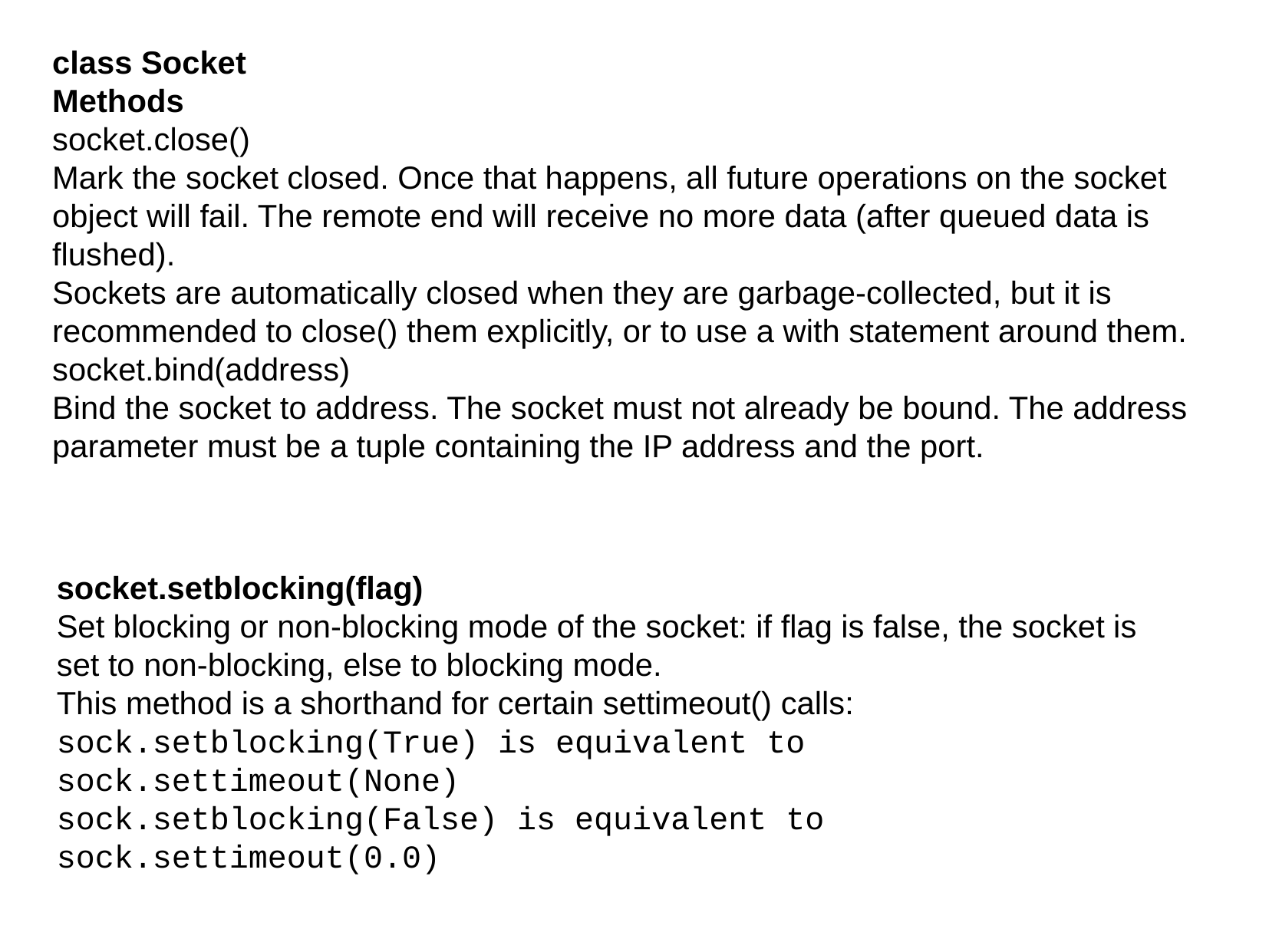

class Socket
Methods
socket.close()
Mark the socket closed. Once that happens, all future operations on the socket object will fail. The remote end will receive no more data (after queued data is flushed).
Sockets are automatically closed when they are garbage-collected, but it is recommended to close() them explicitly, or to use a with statement around them.
socket.bind(address)
Bind the socket to address. The socket must not already be bound. The address parameter must be a tuple containing the IP address and the port.

socket.setblocking(flag)
Set blocking or non-blocking mode of the socket: if flag is false, the socket is set to non-blocking, else to blocking mode.
This method is a shorthand for certain settimeout() calls:
sock.setblocking(True) is equivalent to sock.settimeout(None)
sock.setblocking(False) is equivalent to sock.settimeout(0.0)